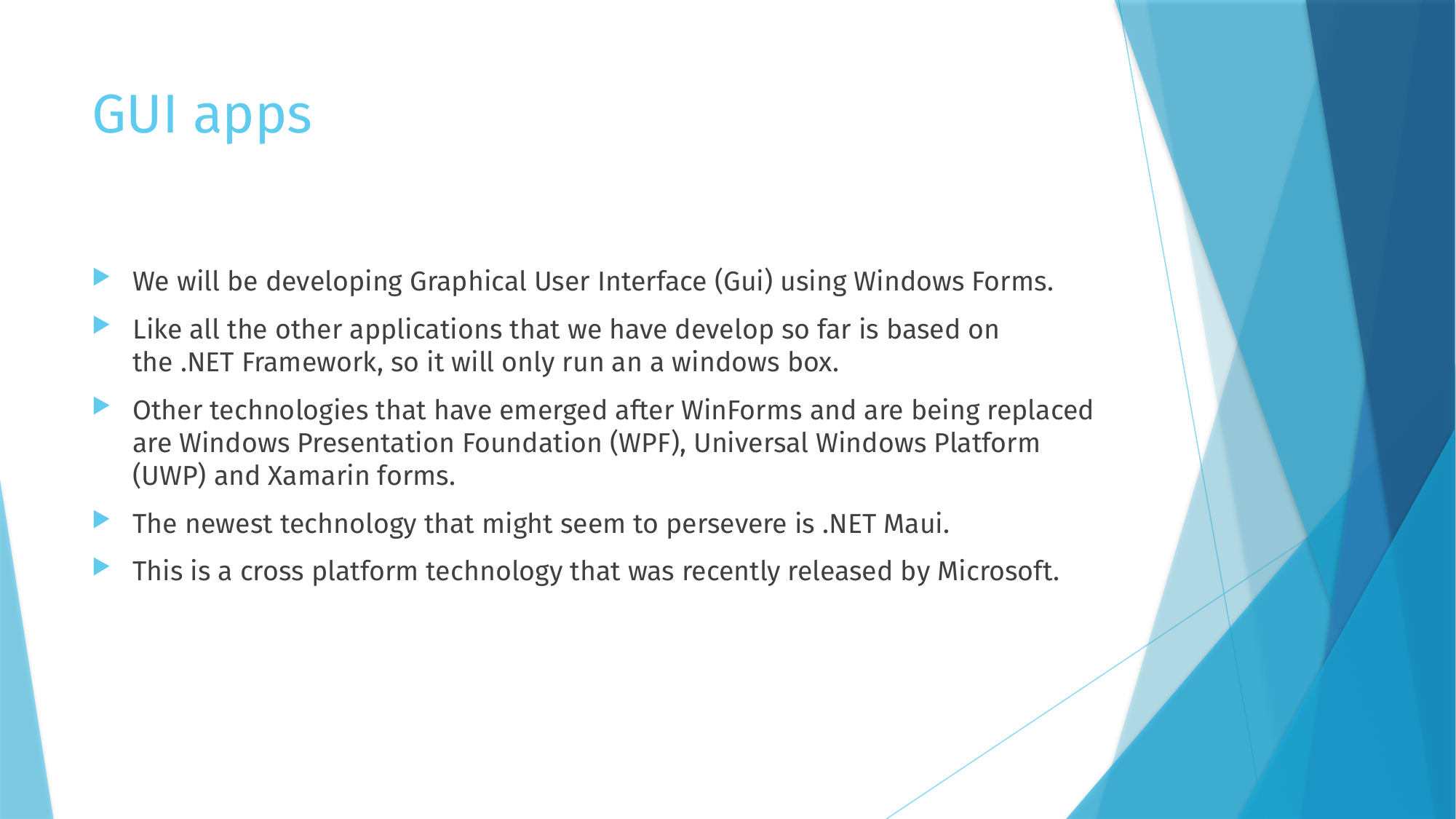

# GUI apps
We will be developing Graphical User Interface (Gui) using Windows Forms.
Like all the other applications that we have develop so far is based on the .NET Framework, so it will only run an a windows box.
Other technologies that have emerged after WinForms and are being replaced are Windows Presentation Foundation (WPF), Universal Windows Platform (UWP) and Xamarin forms.
The newest technology that might seem to persevere is .NET Maui.
This is a cross platform technology that was recently released by Microsoft.